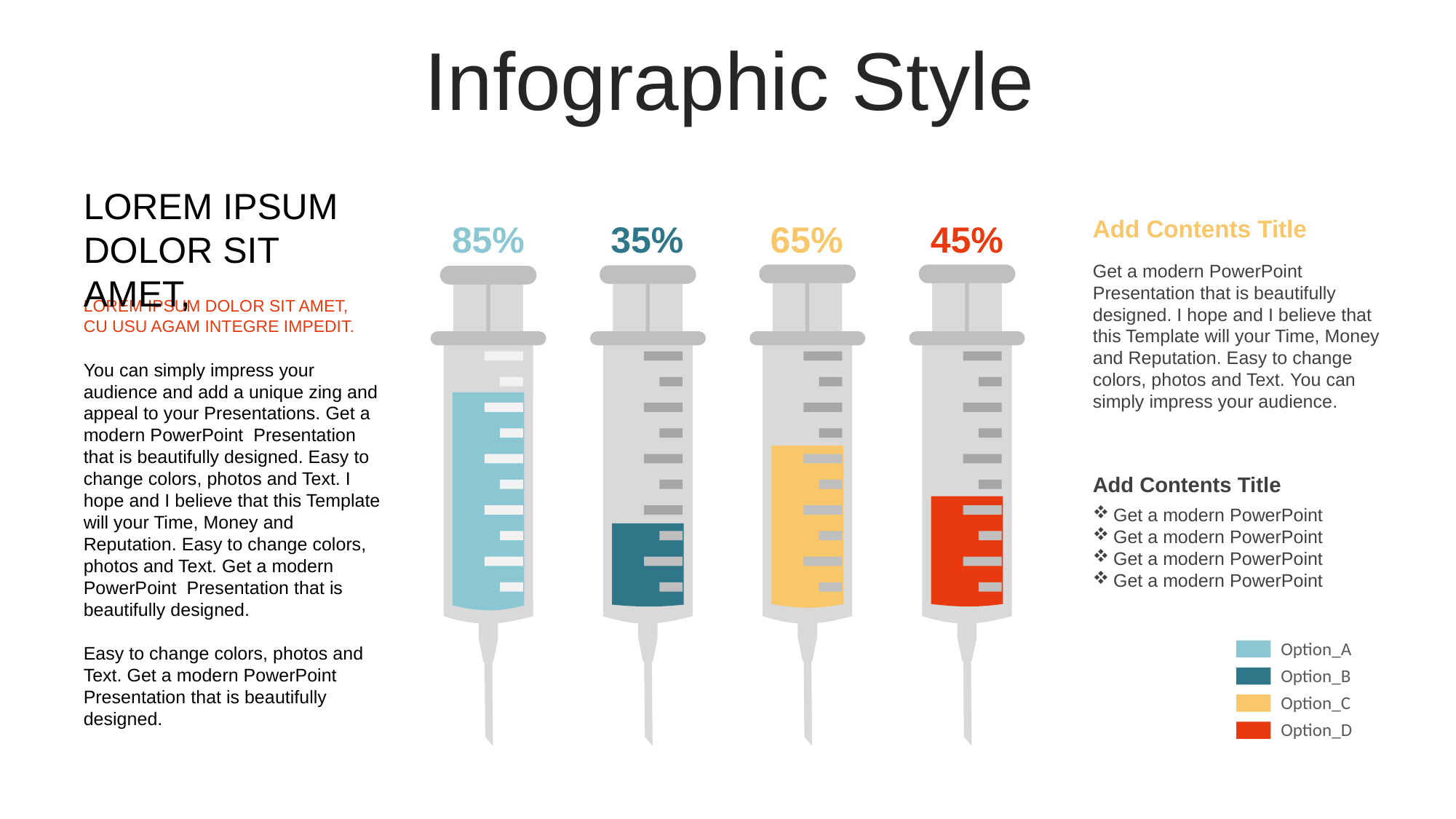

Infographic Style
LOREM IPSUM
DOLOR SIT AMET,
Add Contents Title
Get a modern PowerPoint  Presentation that is beautifully designed. I hope and I believe that this Template will your Time, Money and Reputation. Easy to change colors, photos and Text. You can simply impress your audience.
Add Contents Title
Get a modern PowerPoint
Get a modern PowerPoint
Get a modern PowerPoint
Get a modern PowerPoint
85%
35%
65%
45%

LOREM IPSUM DOLOR SIT AMET,
CU USU AGAM INTEGRE IMPEDIT.
You can simply impress your audience and add a unique zing and appeal to your Presentations. Get a modern PowerPoint  Presentation that is beautifully designed. Easy to change colors, photos and Text. I hope and I believe that this Template will your Time, Money and Reputation. Easy to change colors, photos and Text. Get a modern PowerPoint  Presentation that is beautifully designed.

Easy to change colors, photos and Text. Get a modern PowerPoint  Presentation that is beautifully designed.
Option_A

Option_B

Option_C

Option_D